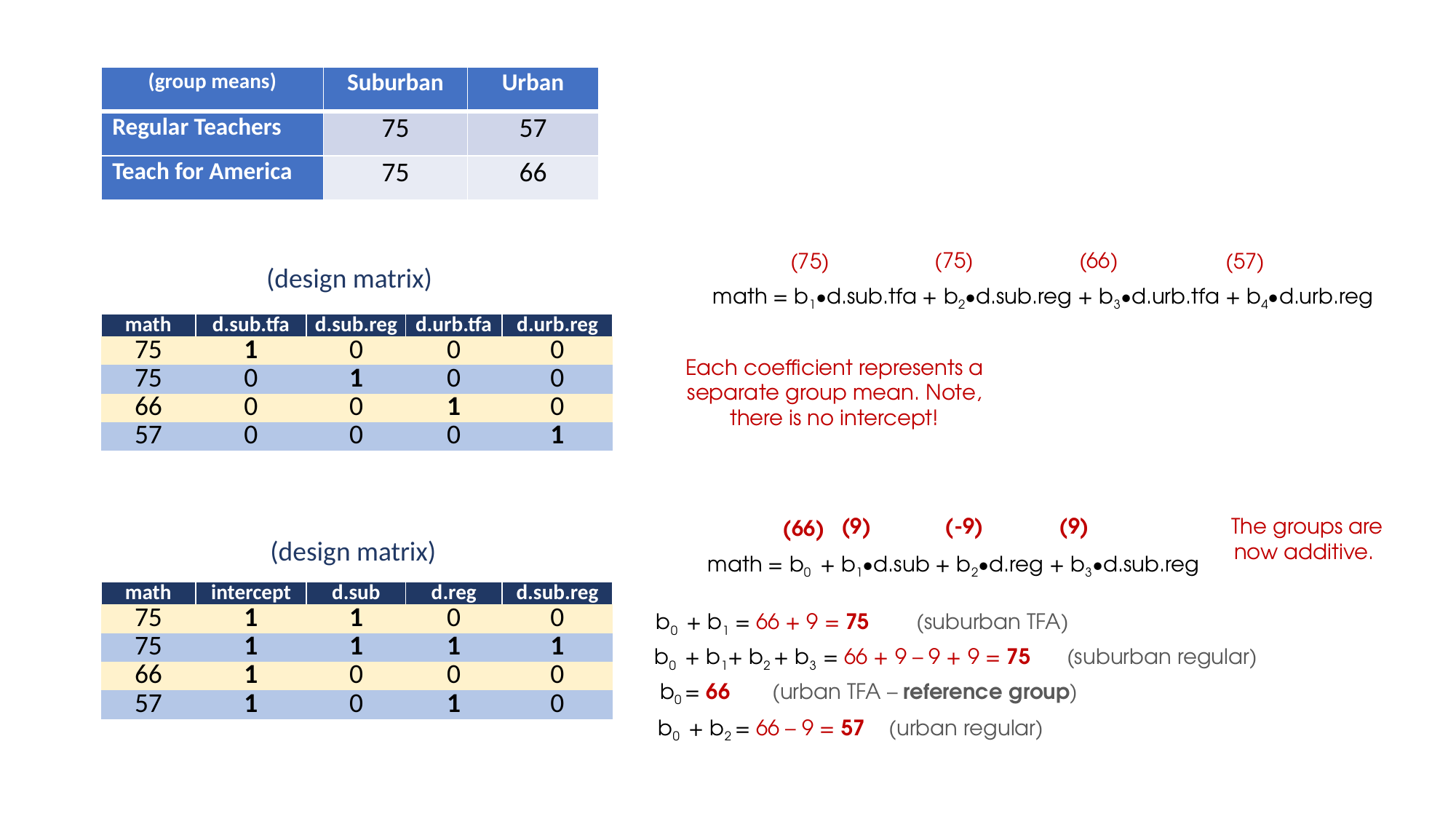

| (group means) | Suburban | Urban |
| --- | --- | --- |
| Regular Teachers | 75 | 57 |
| Teach for America | 75 | 66 |
(75)
(66)
(75)
(57)
(design matrix)
math = b1∙d.sub.tfa + b2∙d.sub.reg + b3∙d.urb.tfa + b4∙d.urb.reg
| math | d.sub.tfa | d.sub.reg | d.urb.tfa | d.urb.reg |
| --- | --- | --- | --- | --- |
| 75 | 1 | 0 | 0 | 0 |
| 75 | 0 | 1 | 0 | 0 |
| 66 | 0 | 0 | 1 | 0 |
| 57 | 0 | 0 | 0 | 1 |
Each coefficient represents a separate group mean. Note, there is no intercept!
(-9)
(9)
The groups are now additive.
(9)
(66)
(design matrix)
math = b0  + b1∙d.sub + b2∙d.reg + b3∙d.sub.reg
| math | intercept | d.sub | d.reg | d.sub.reg |
| --- | --- | --- | --- | --- |
| 75 | 1 | 1 | 0 | 0 |
| 75 | 1 | 1 | 1 | 1 |
| 66 | 1 | 0 | 0 | 0 |
| 57 | 1 | 0 | 1 | 0 |
b0  + b1 = 66 + 9 = 75        (suburban TFA)
b0  + b1+ b2 + b3  = 66 + 9 – 9 + 9 = 75      (suburban regular)
b0 = 66       (urban TFA – reference group)
b0  + b2 = 66 – 9 = 57    (urban regular)